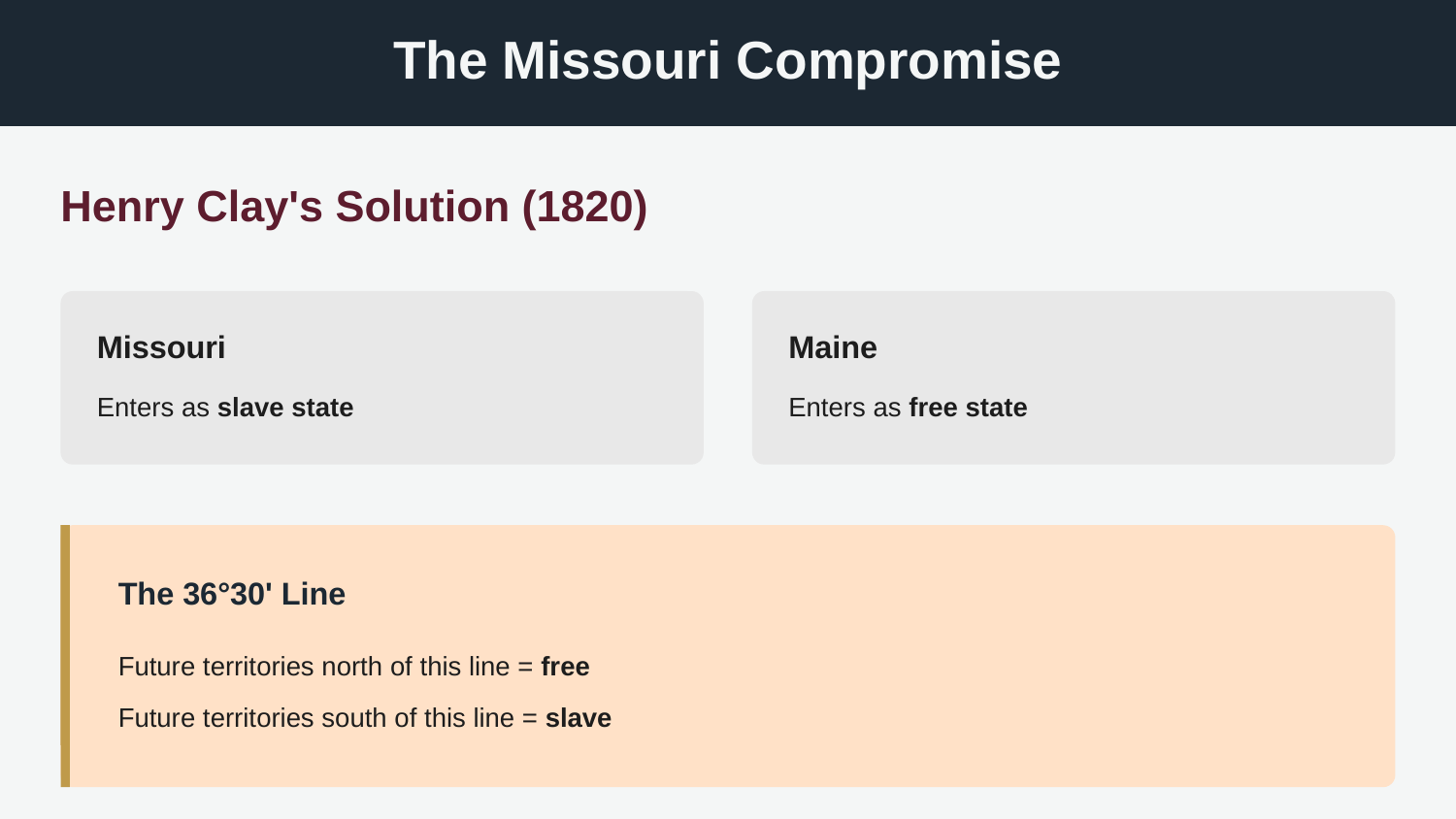

The Missouri Compromise
Henry Clay's Solution (1820)

Missouri
Maine
Enters as slave state
Enters as free state

The 36°30' Line
Future territories north of this line = free
Future territories south of this line = slave